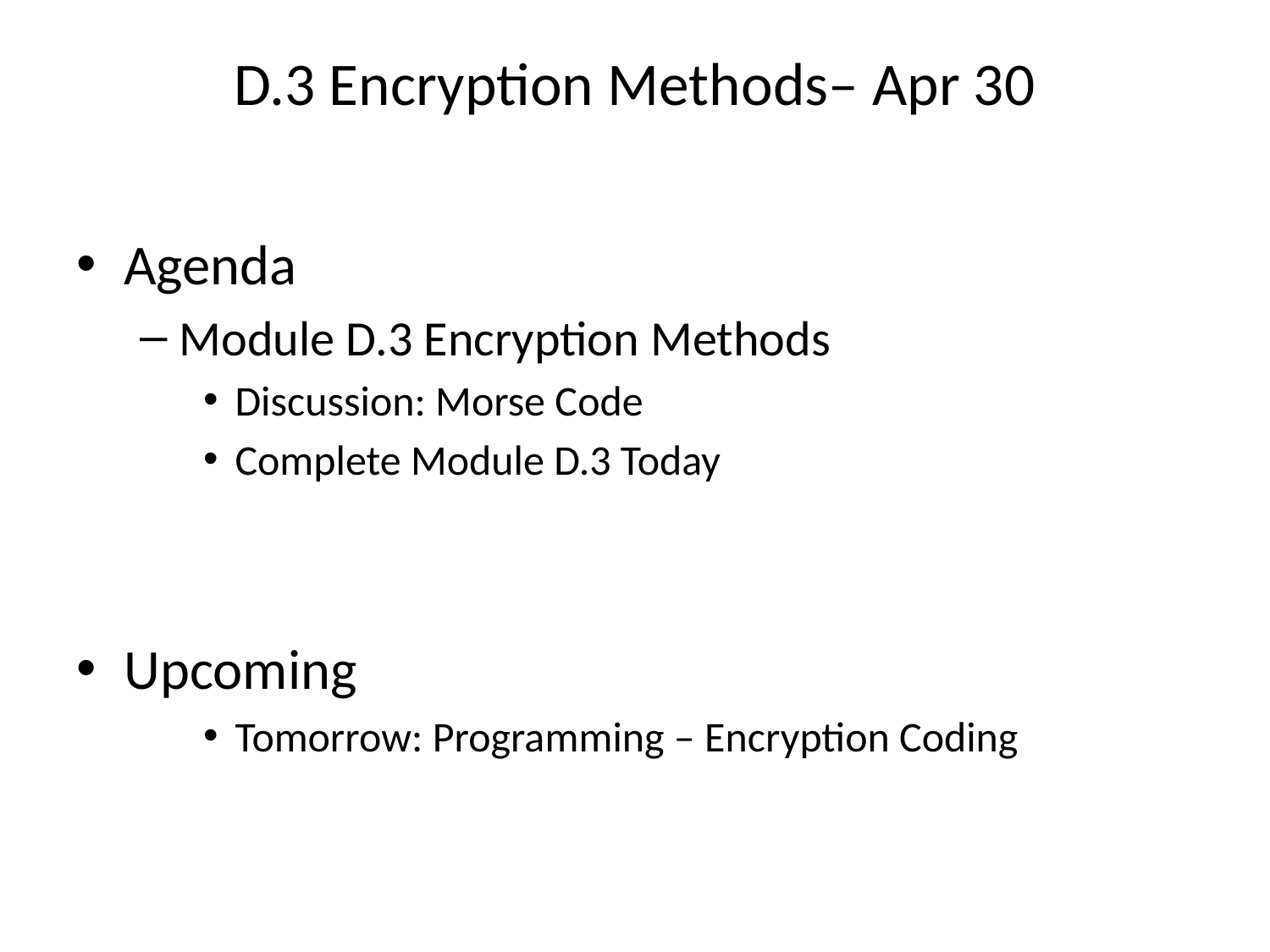

# D.3 Encryption Methods– Apr 30
Agenda
Module D.3 Encryption Methods
Discussion: Morse Code
Complete Module D.3 Today

Upcoming
Tomorrow: Programming – Encryption Coding